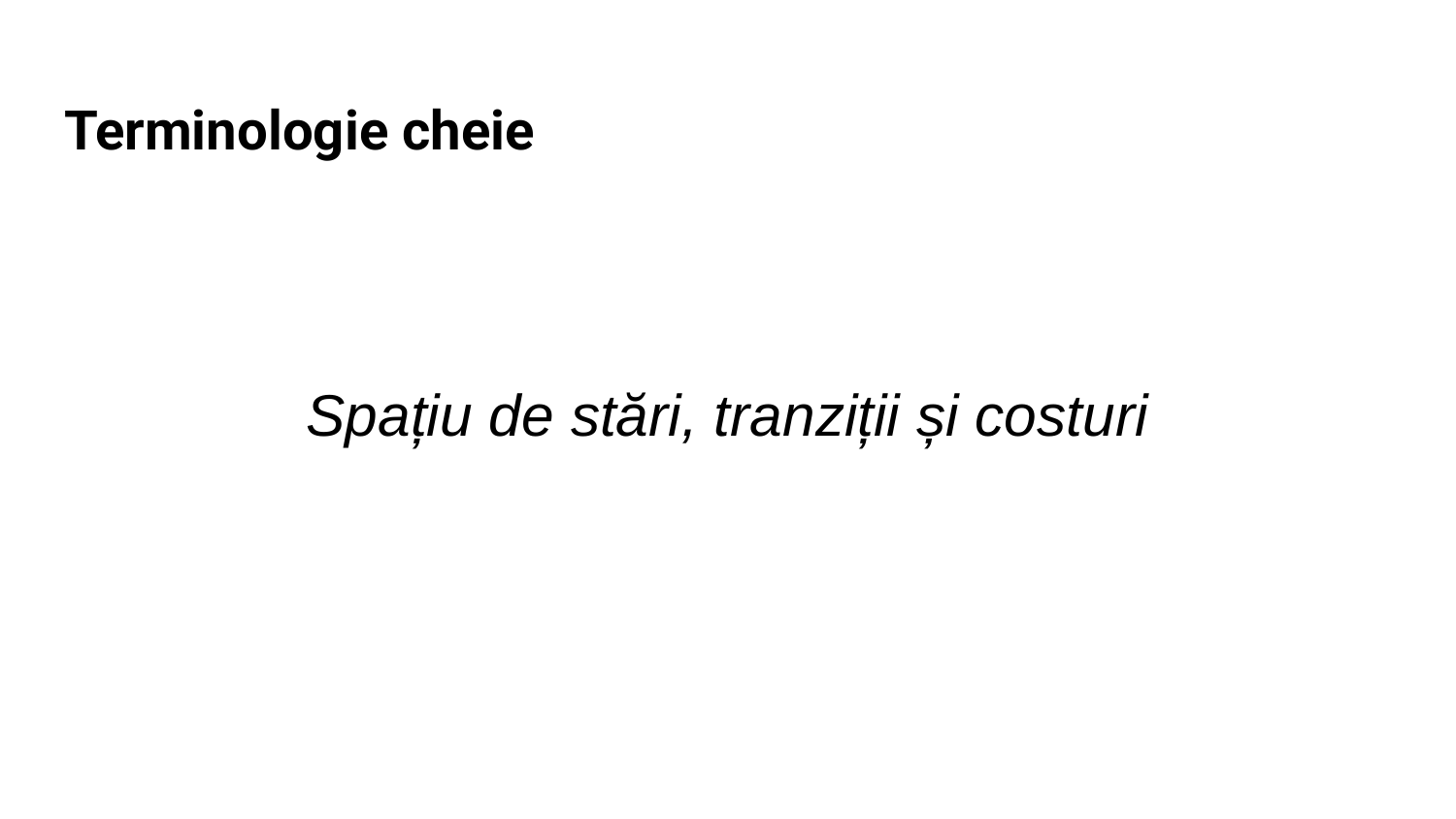

# Terminologie cheie
Spațiu de stări, tranziții și costuri